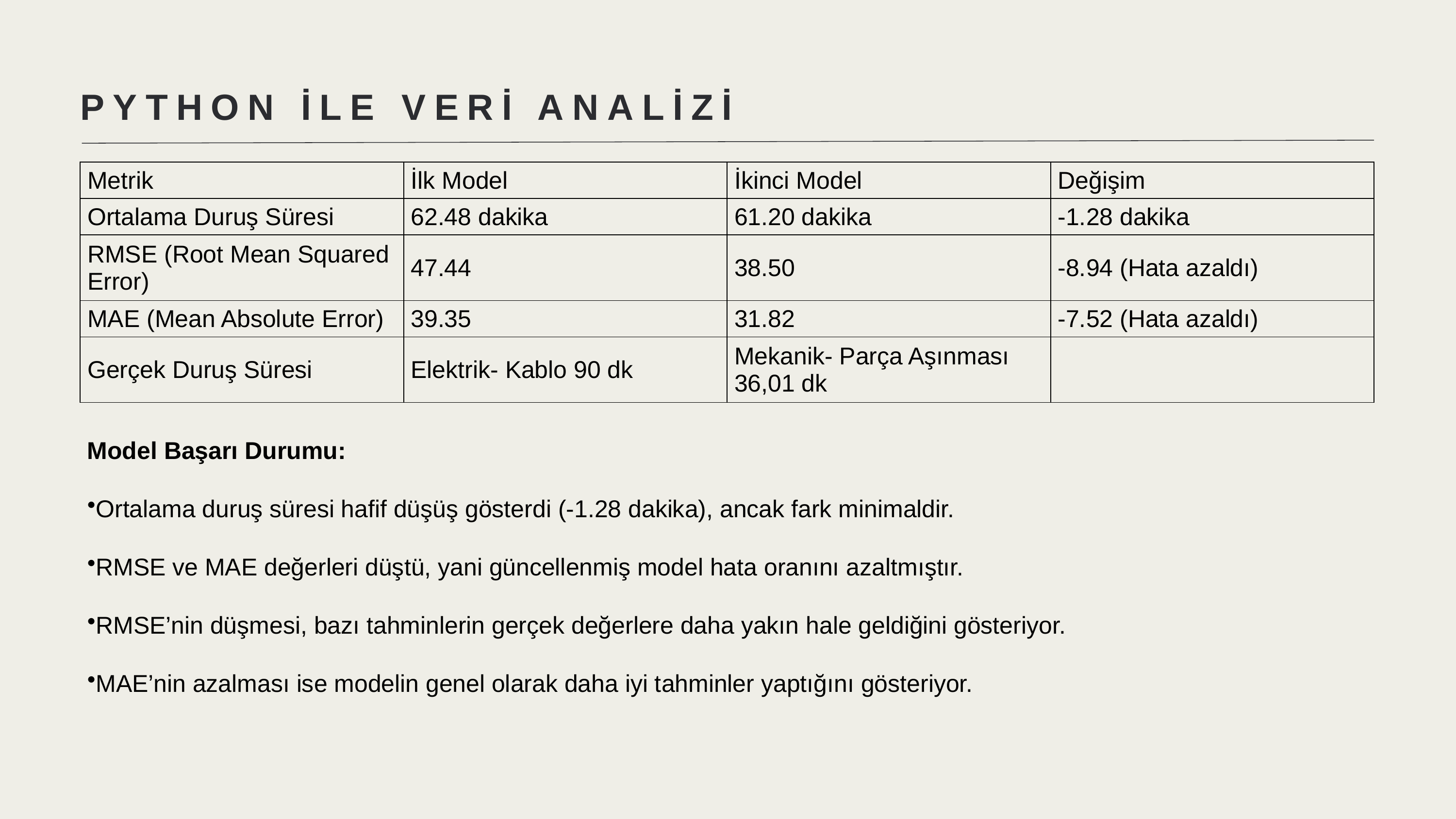

PYTHON İLE VERİ ANALİZİ

| Metrik | İlk Model | İkinci Model | Değişim |
| --- | --- | --- | --- |
| Ortalama Duruş Süresi | 62.48 dakika | 61.20 dakika | -1.28 dakika |
| RMSE (Root Mean Squared Error) | 47.44 | 38.50 | -8.94 (Hata azaldı) |
| MAE (Mean Absolute Error) | 39.35 | 31.82 | -7.52 (Hata azaldı) |
| Gerçek Duruş Süresi | Elektrik- Kablo 90 dk | Mekanik- Parça Aşınması 36,01 dk |  |

Model Başarı Durumu:
Ortalama duruş süresi hafif düşüş gösterdi (-1.28 dakika), ancak fark minimaldir.
RMSE ve MAE değerleri düştü, yani güncellenmiş model hata oranını azaltmıştır.
RMSE’nin düşmesi, bazı tahminlerin gerçek değerlere daha yakın hale geldiğini gösteriyor.
MAE’nin azalması ise modelin genel olarak daha iyi tahminler yaptığını gösteriyor.